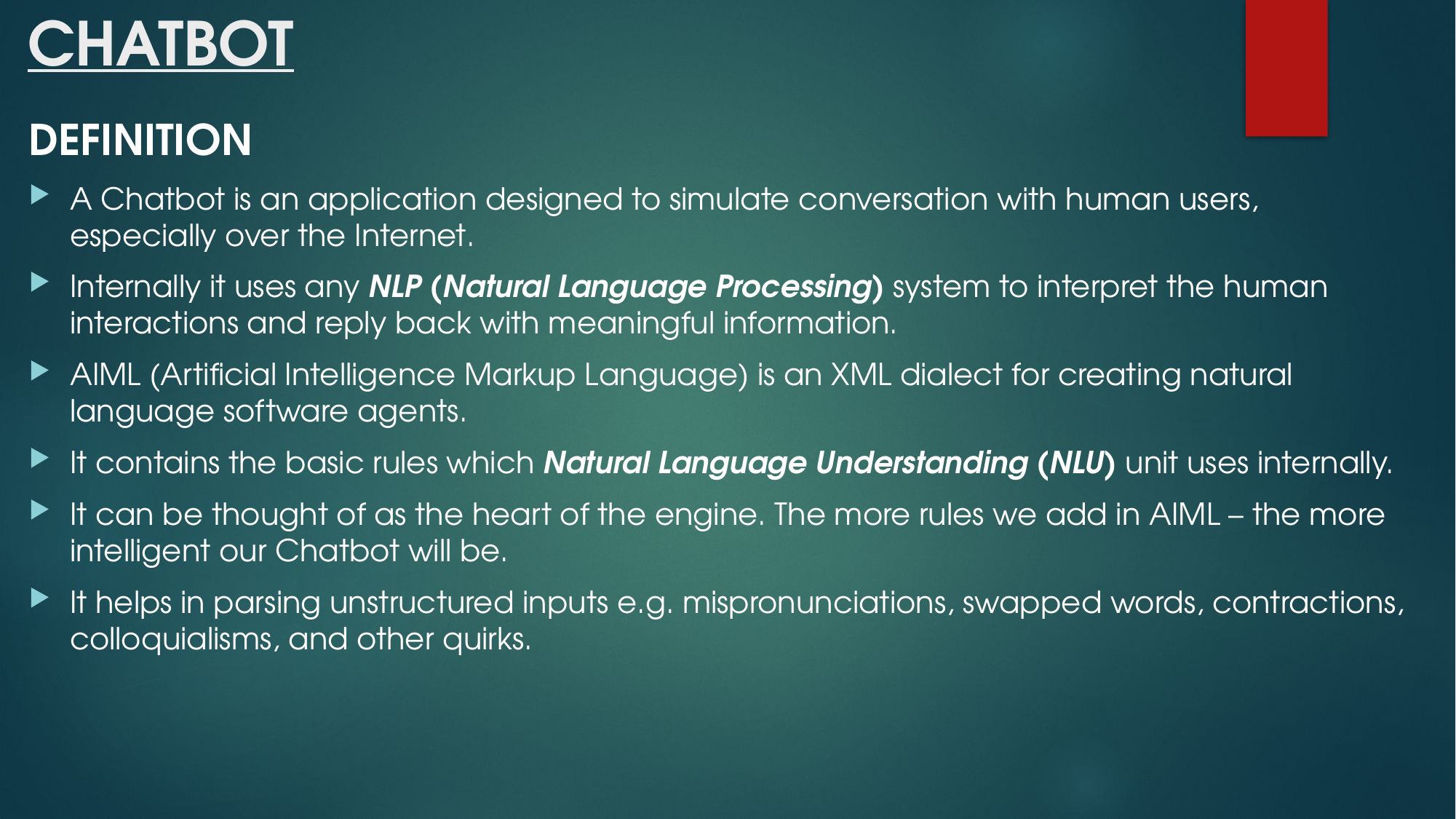

# CHATBOT
DEFINITION
A Chatbot is an application designed to simulate conversation with human users, especially over the Internet.
Internally it uses any NLP (Natural Language Processing) system to interpret the human interactions and reply back with meaningful information.
AIML (Artificial Intelligence Markup Language) is an XML dialect for creating natural language software agents.
It contains the basic rules which Natural Language Understanding (NLU) unit uses internally.
It can be thought of as the heart of the engine. The more rules we add in AIML – the more intelligent our Chatbot will be.
It helps in parsing unstructured inputs e.g. mispronunciations, swapped words, contractions, colloquialisms, and other quirks.